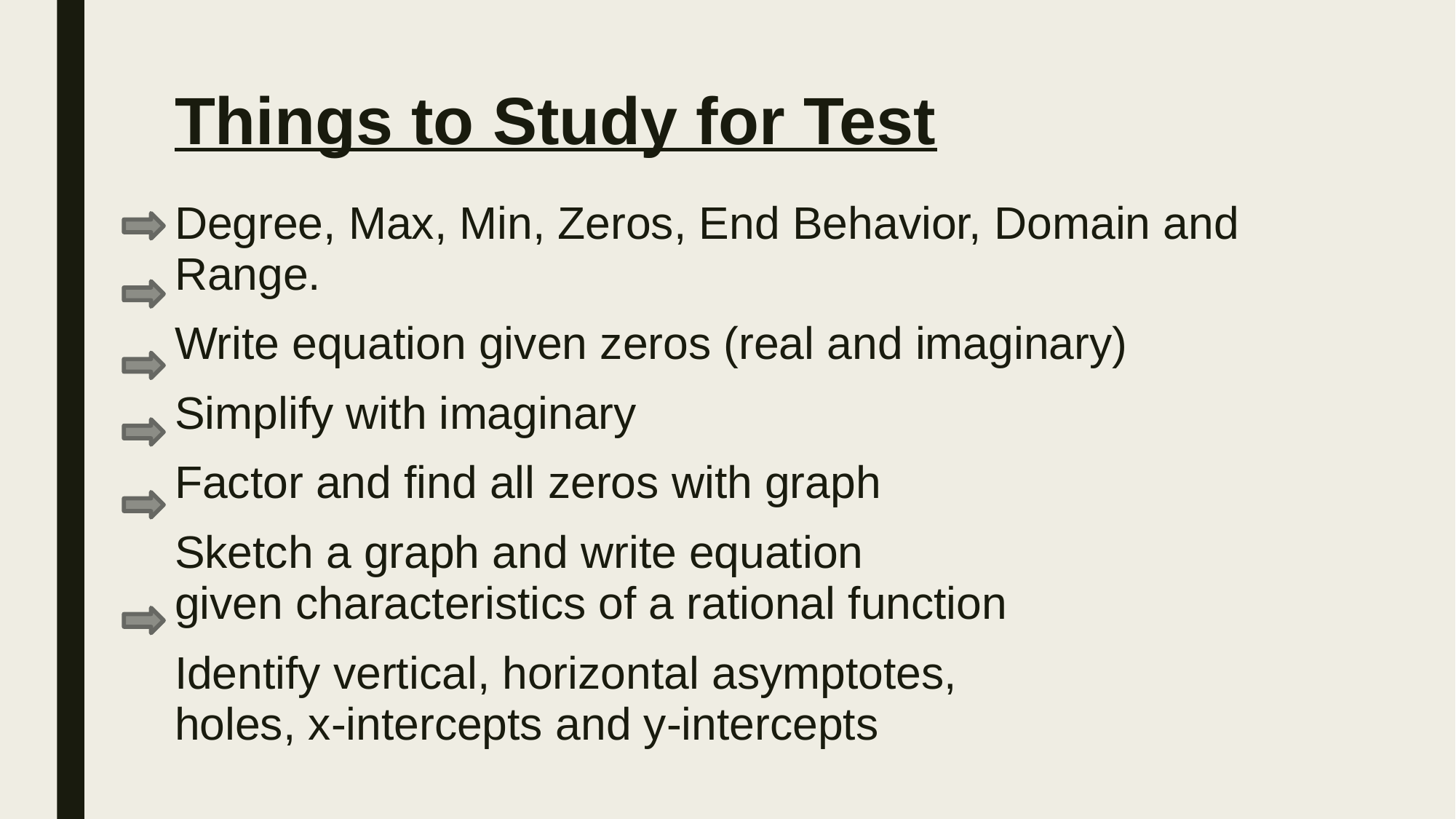

# Things to Study for Test
Degree, Max, Min, Zeros, End Behavior, Domain and Range.
Write equation given zeros (real and imaginary)
Simplify with imaginary
Factor and find all zeros with graph
Sketch a graph and write equation
given characteristics of a rational function
Identify vertical, horizontal asymptotes,
holes, x-intercepts and y-intercepts